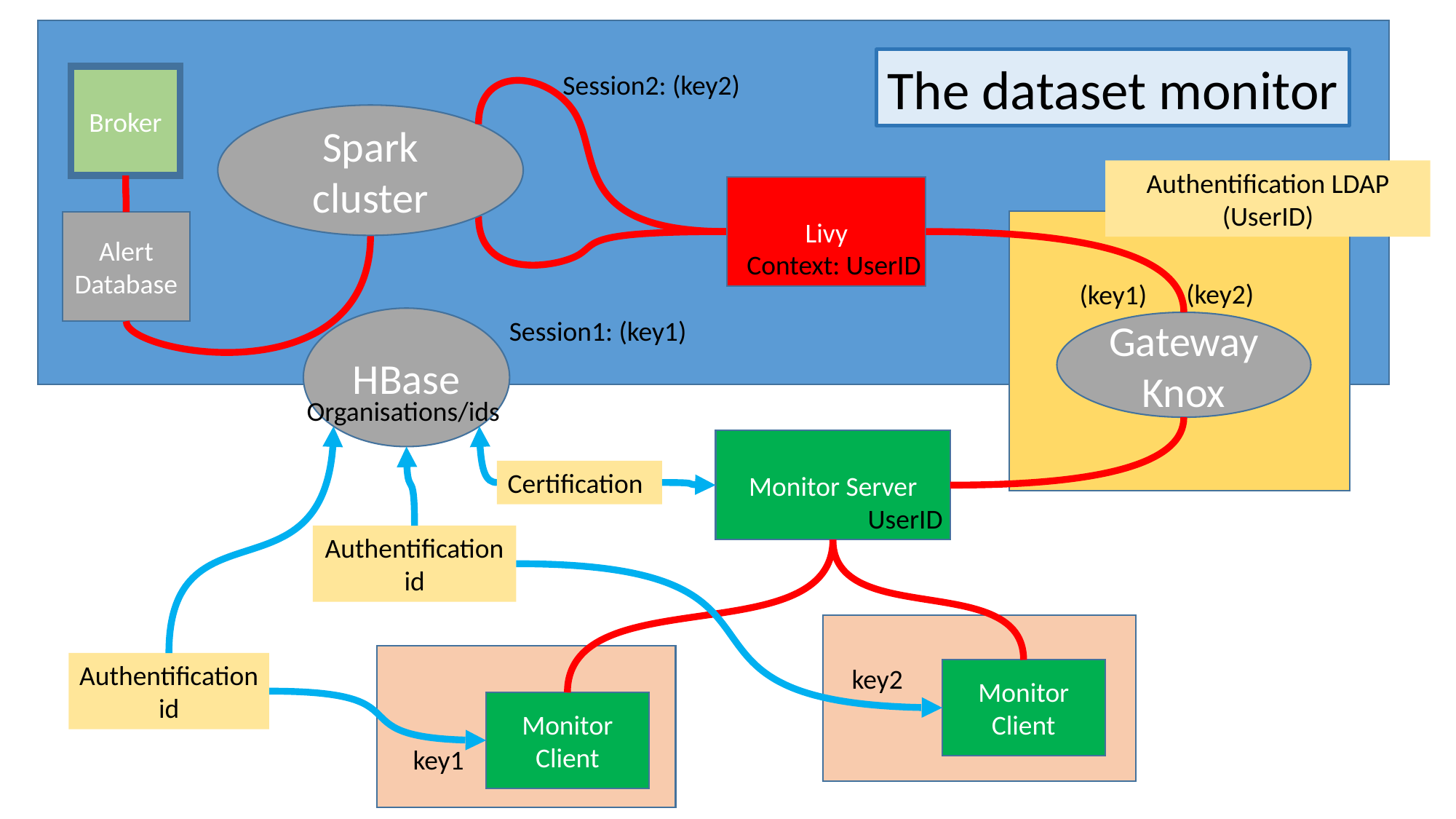

The dataset monitor
Session2: (key2)
Broker
Spark cluster
Authentification LDAP
(UserID)
Livy
Context: UserID

(key2)
(key1)
Gateway
Knox
Alert
Database
HBase
Session1: (key1)
Organisations/ids
Monitor Server
Monitor Client
Certification
UserID
Authentification
id
Monitor Client

Authentification
id
key2
key1